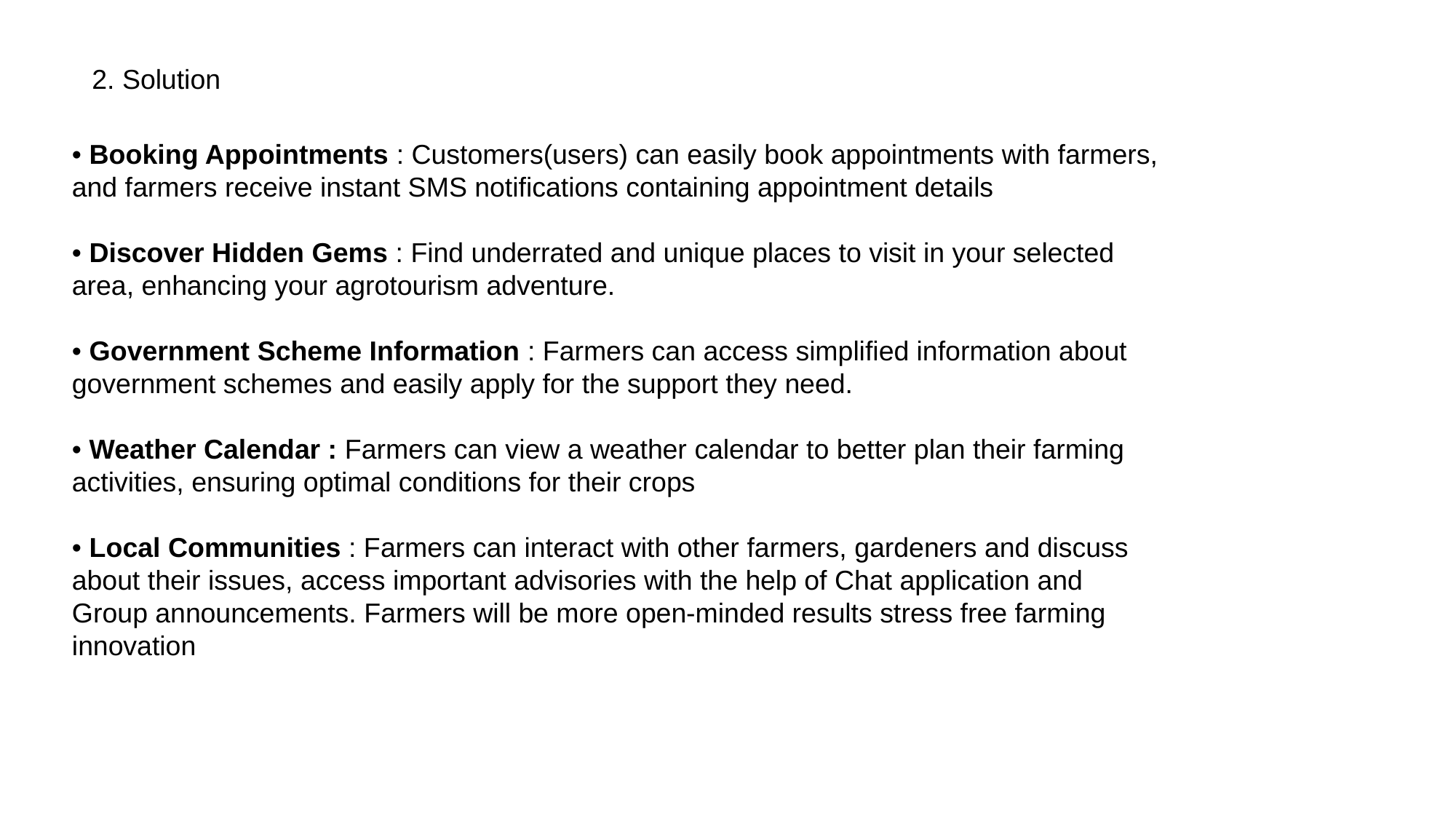

2. Solution
• Booking Appointments : Customers(users) can easily book appointments with farmers, and farmers receive instant SMS notifications containing appointment details

• Discover Hidden Gems : Find underrated and unique places to visit in your selected area, enhancing your agrotourism adventure.

• Government Scheme Information : Farmers can access simplified information about government schemes and easily apply for the support they need.

• Weather Calendar : Farmers can view a weather calendar to better plan their farming activities, ensuring optimal conditions for their crops

• Local Communities : Farmers can interact with other farmers, gardeners and discuss about their issues, access important advisories with the help of Chat application and Group announcements. Farmers will be more open-minded results stress free farming innovation